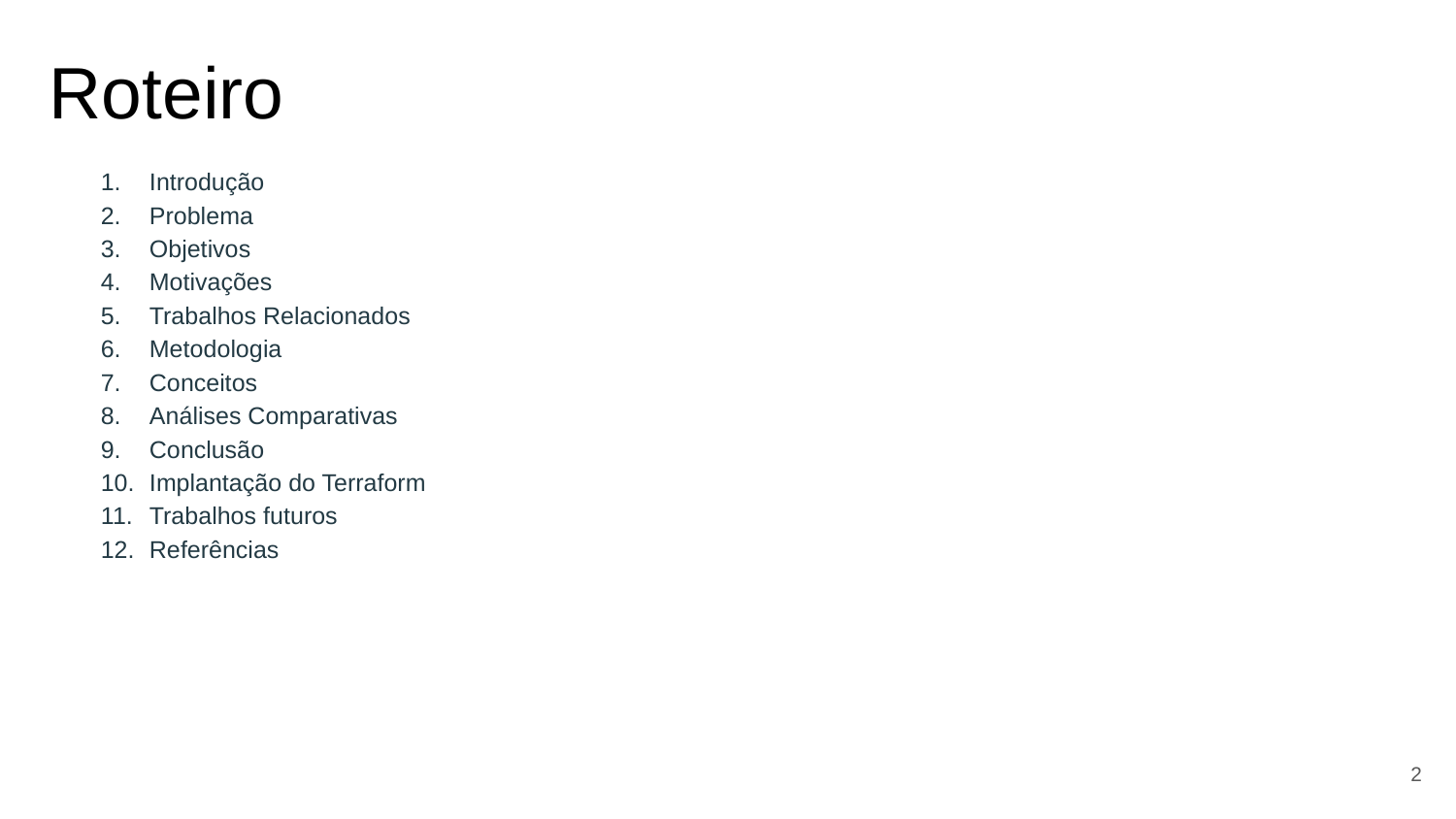

# Roteiro
Introdução
Problema
Objetivos
Motivações
Trabalhos Relacionados
Metodologia
Conceitos
Análises Comparativas
Conclusão
Implantação do Terraform
Trabalhos futuros
Referências

2